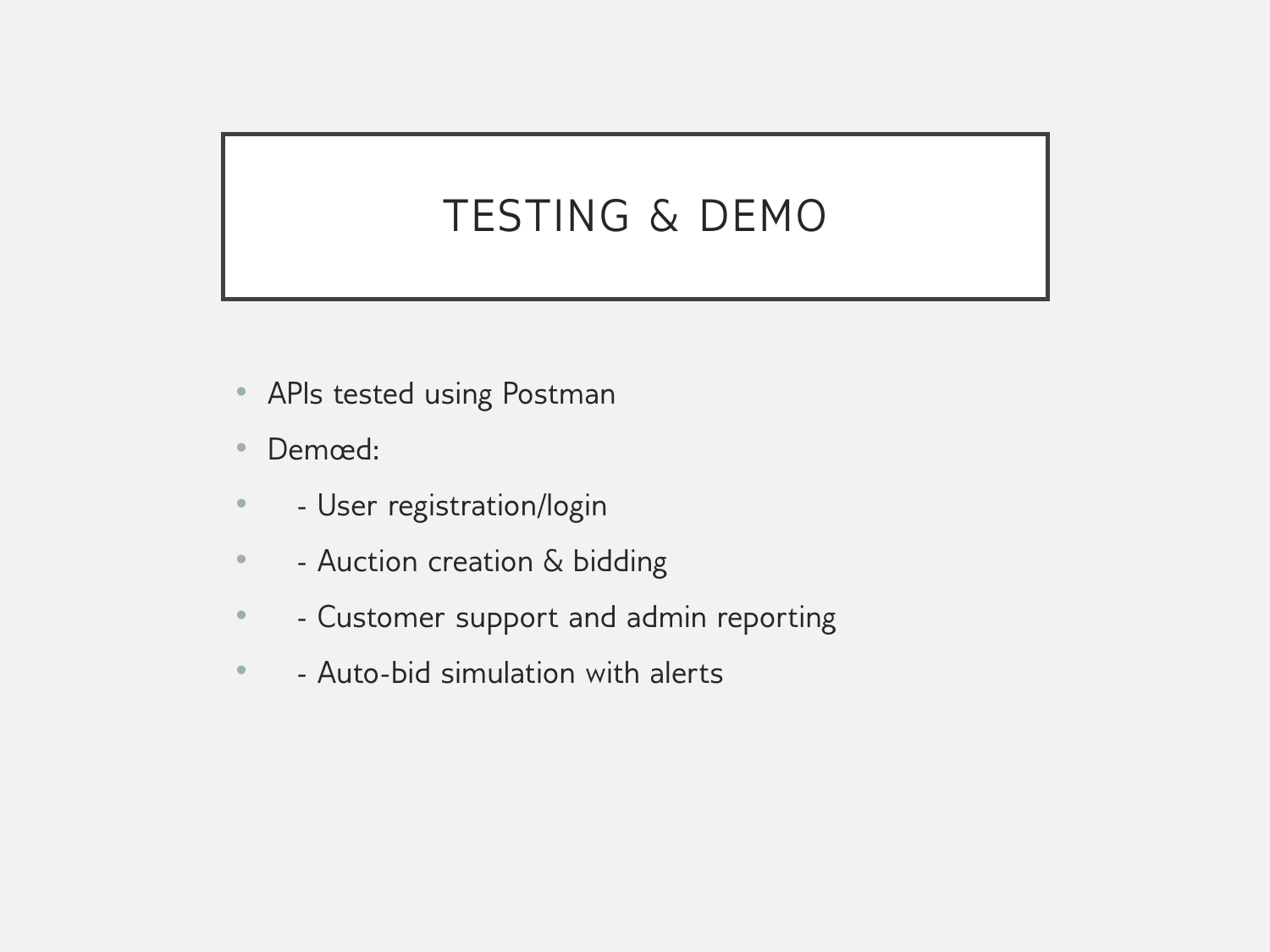

# Testing & Demo
APIs tested using Postman
Demoed:
   - User registration/login
   - Auction creation & bidding
   - Customer support and admin reporting
   - Auto-bid simulation with alerts